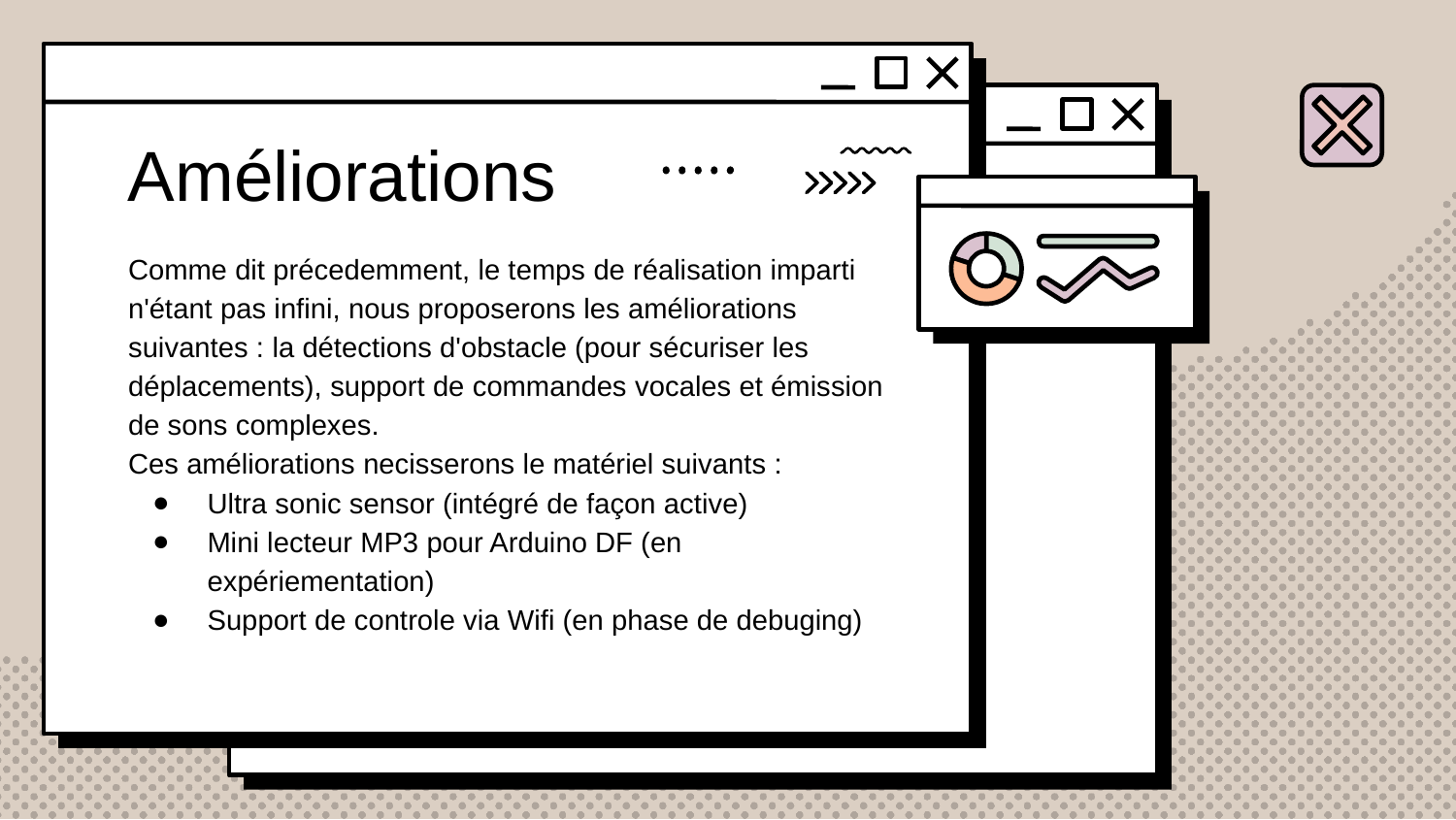

# Améliorations

Comme dit précedemment, le temps de réalisation imparti n'étant pas infini, nous proposerons les améliorations suivantes : la détections d'obstacle (pour sécuriser les déplacements), support de commandes vocales et émission de sons complexes.
Ces améliorations necisserons le matériel suivants :
Ultra sonic sensor (intégré de façon active)
Mini lecteur MP3 pour Arduino DF (en expériementation)
Support de controle via Wifi (en phase de debuging)